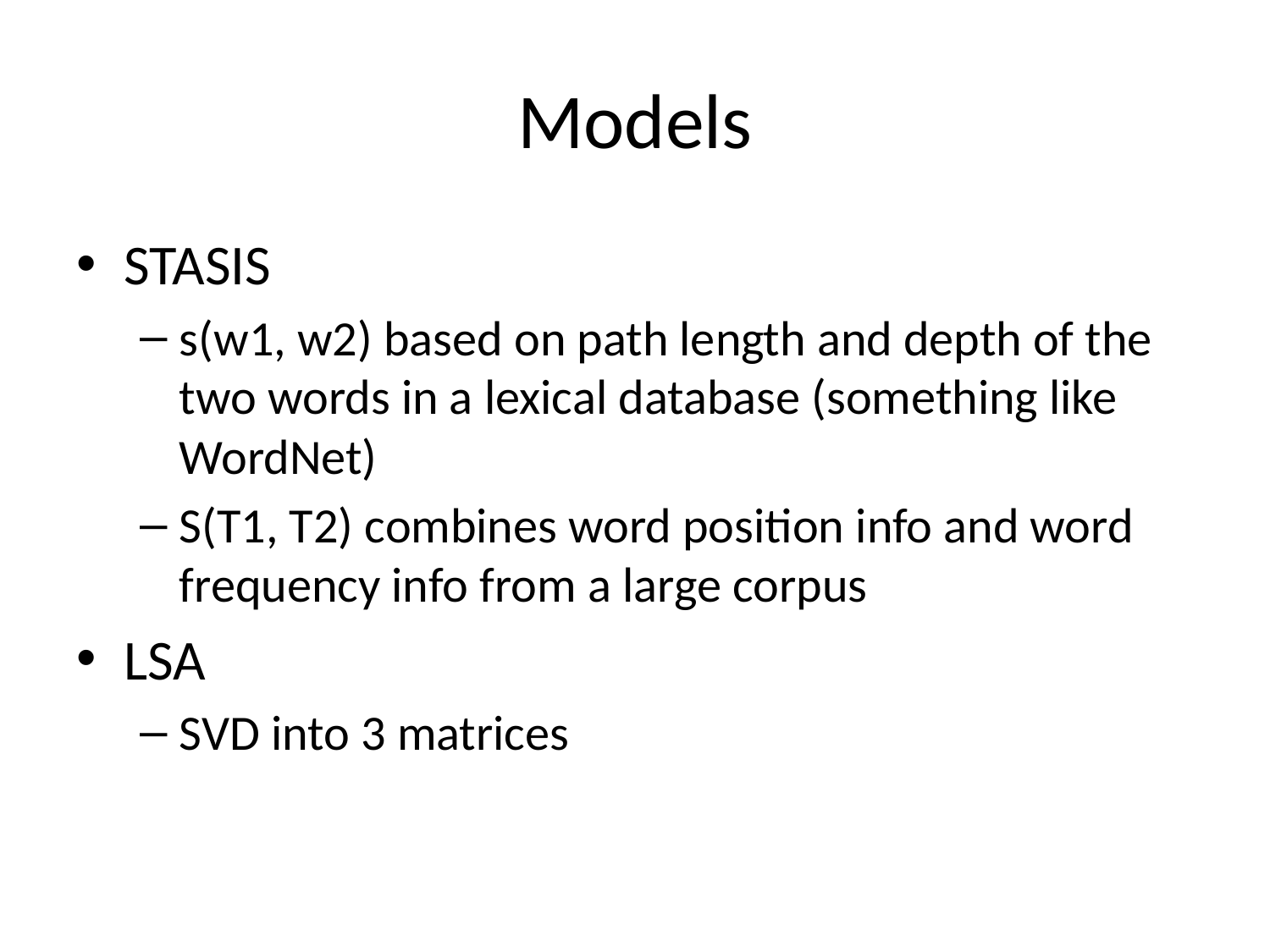

# Models
STASIS
s(w1, w2) based on path length and depth of the two words in a lexical database (something like WordNet)
S(T1, T2) combines word position info and word frequency info from a large corpus
LSA
SVD into 3 matrices